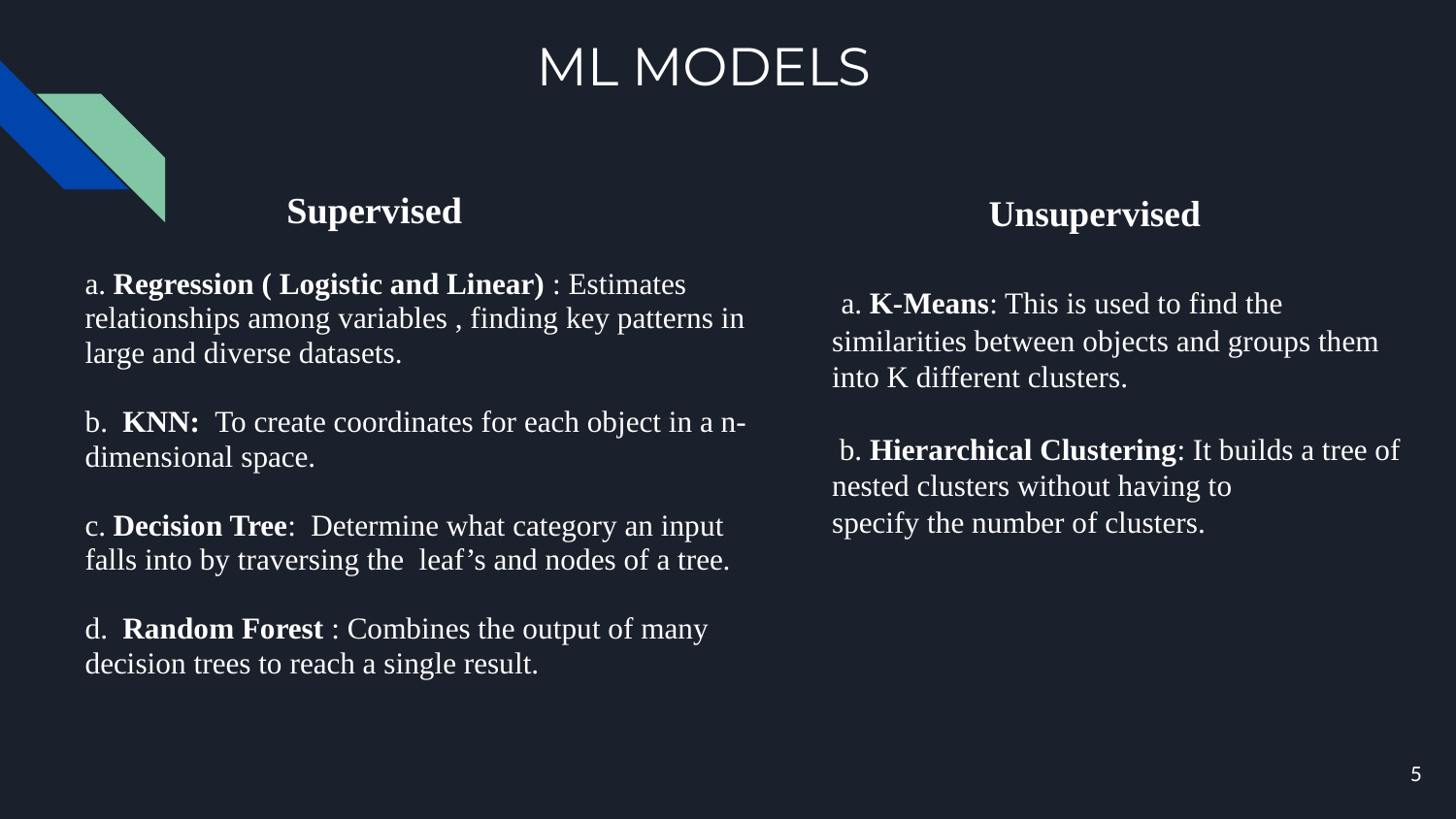

# ML MODELS
              Supervised

a. Regression ( Logistic and Linear) : Estimates relationships among variables , finding key patterns in  large and diverse datasets.

b.  KNN:  To create coordinates for each object in a n-dimensional space.

c. Decision Tree:  Determine what category an input falls into by traversing the  leaf’s and nodes of a tree.

d.  Random Forest : Combines the output of many decision trees to reach a single result.

                 Unsupervised

 a. K-Means: This is used to find the similarities between objects and groups them into K different clusters.

 b. Hierarchical Clustering: It builds a tree of nested clusters without having to
specify the number of clusters.

5